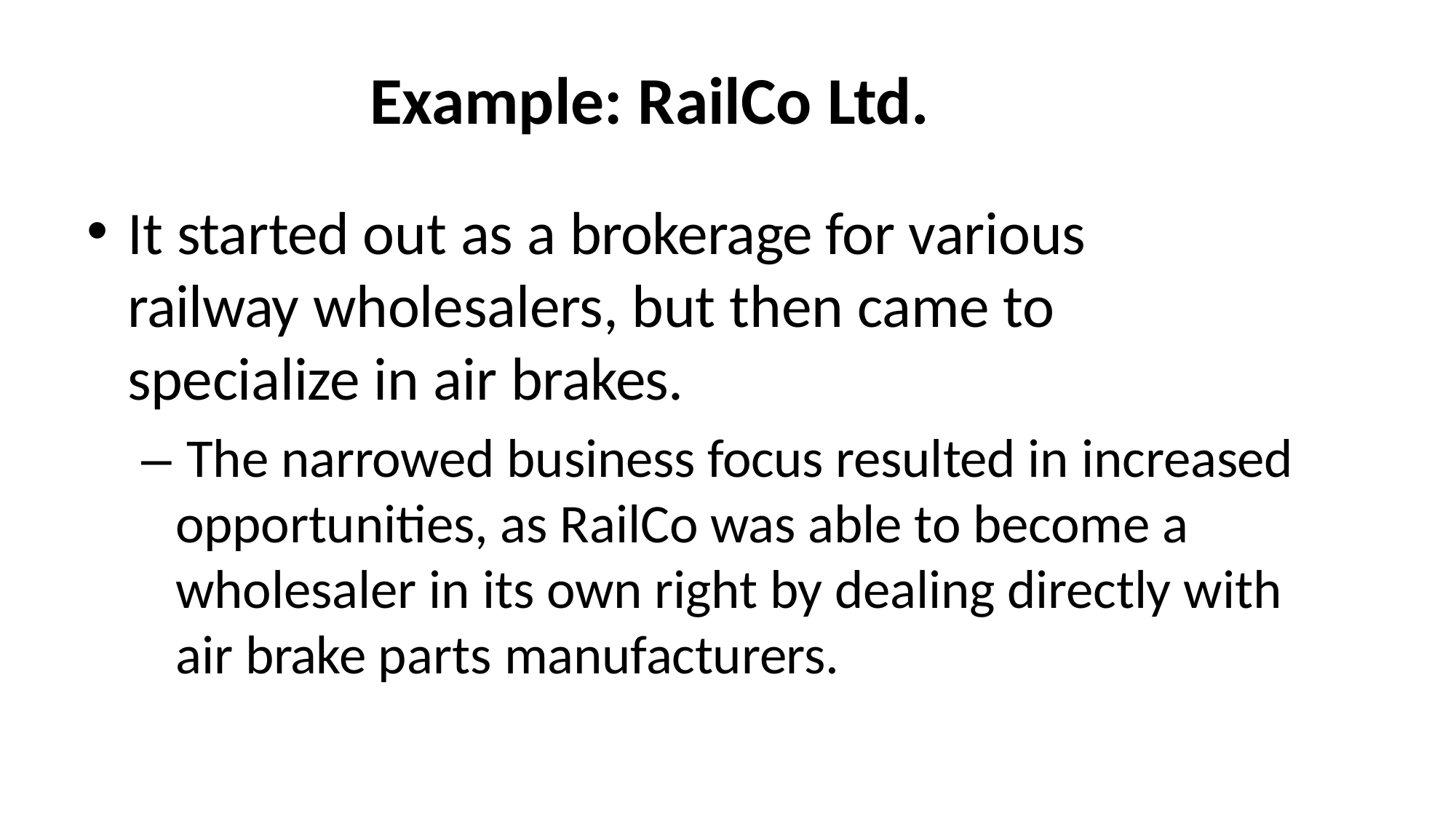

# Example: RailCo Ltd.
It started out as a brokerage for various  railway wholesalers, but then came to  specialize in air brakes.
– The narrowed business focus resulted in increased  opportunities, as RailCo was able to become a  wholesaler in its own right by dealing directly with  air brake parts manufacturers.